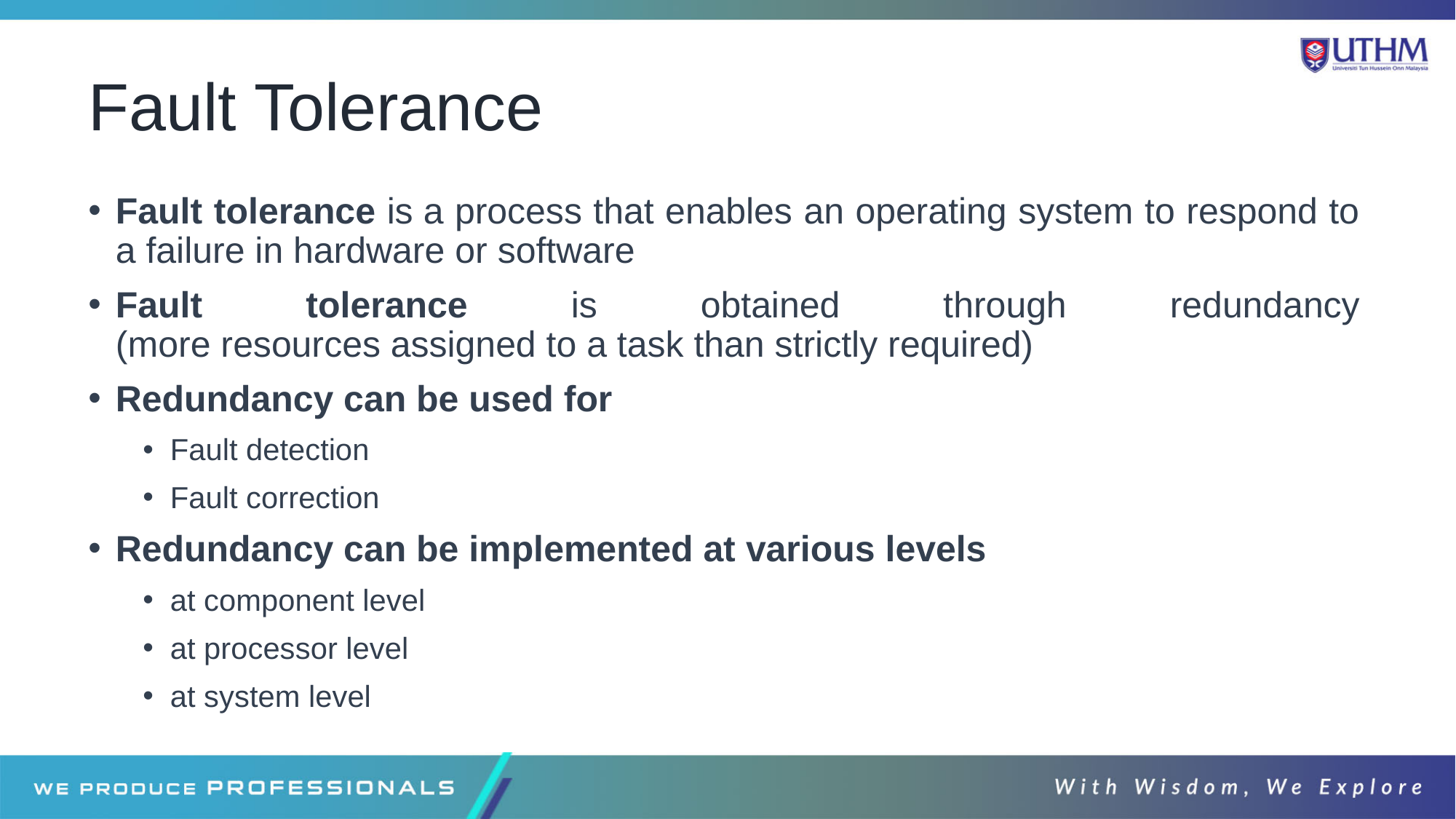

# Fault Tolerance
Fault tolerance is a process that enables an operating system to respond to a failure in hardware or software
Fault tolerance is obtained through redundancy
(more resources assigned to a task than strictly required)
Redundancy can be used for
Fault detection
Fault correction
Redundancy can be implemented at various levels
at component level
at processor level
at system level